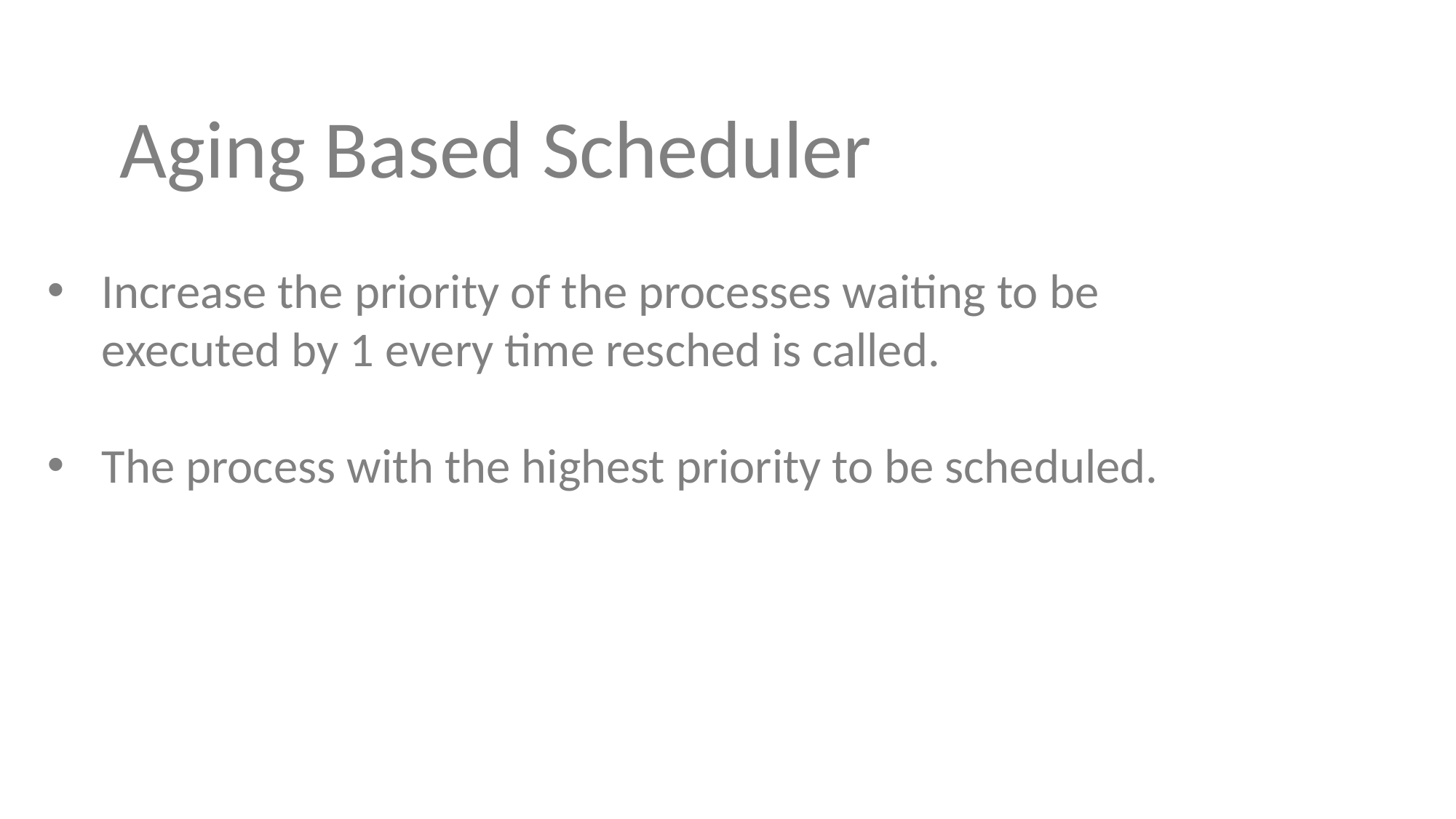

Aging Based Scheduler
Increase the priority of the processes waiting to be executed by 1 every time resched is called.

The process with the highest priority to be scheduled.